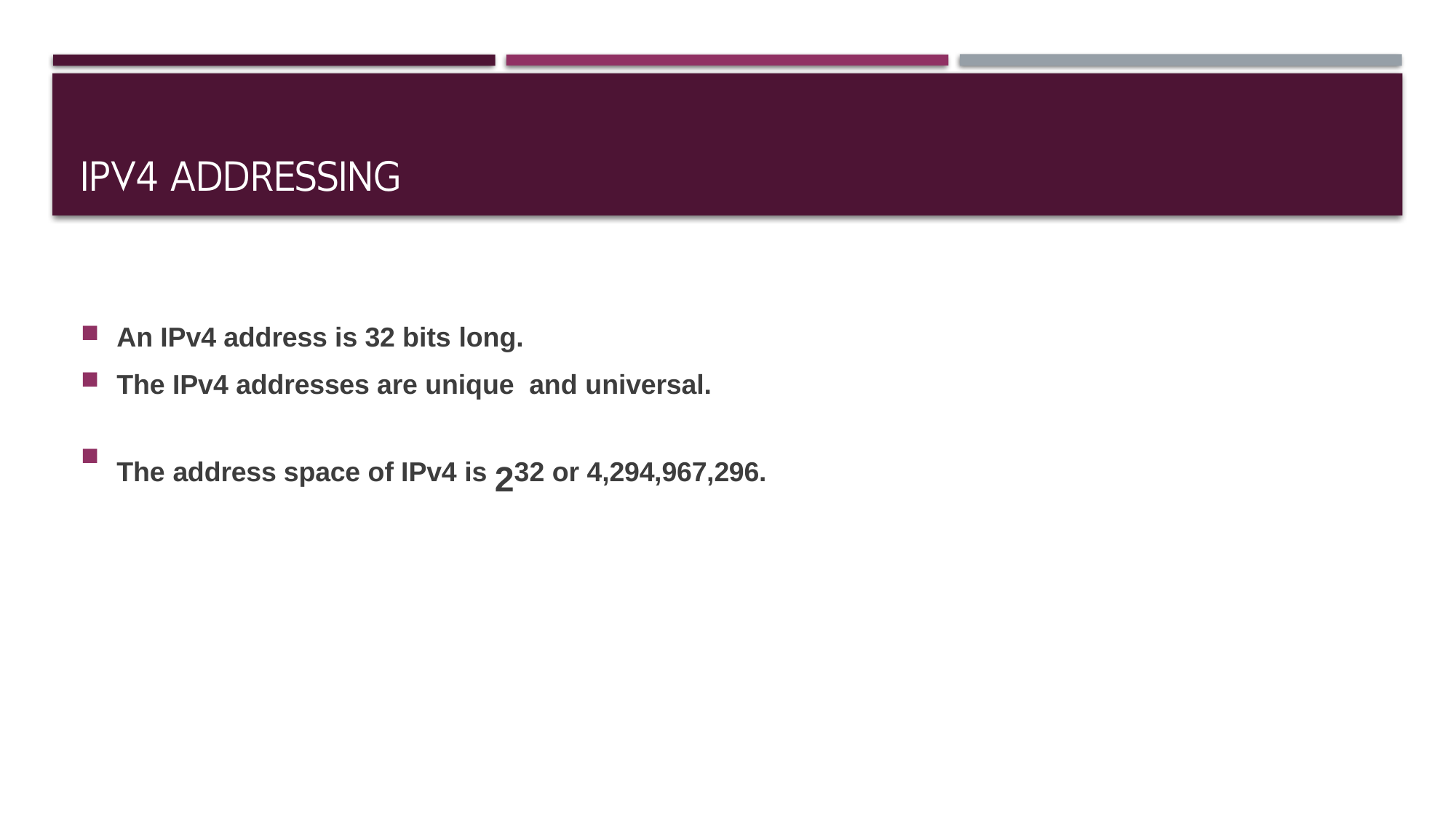

# IPv4 addressing
An IPv4 address is 32 bits long.
The IPv4 addresses are unique  and universal.
The address space of IPv4 is 232 or 4,294,967,296.